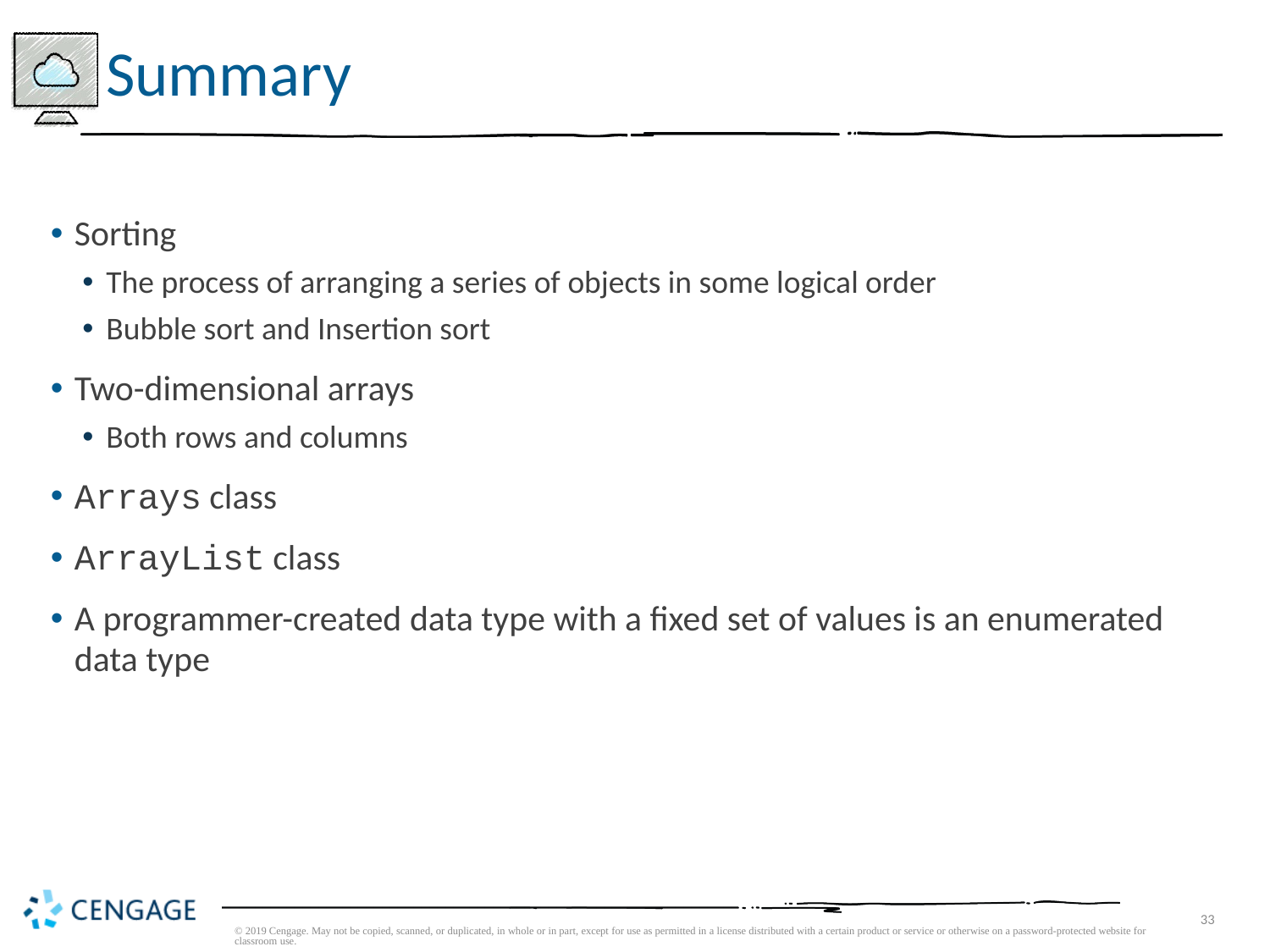

# Summary
Sorting
The process of arranging a series of objects in some logical order
Bubble sort and Insertion sort
Two-dimensional arrays
Both rows and columns
Arrays class
ArrayList class
A programmer-created data type with a fixed set of values is an enumerated data type
© 2019 Cengage. May not be copied, scanned, or duplicated, in whole or in part, except for use as permitted in a license distributed with a certain product or service or otherwise on a password-protected website for classroom use.